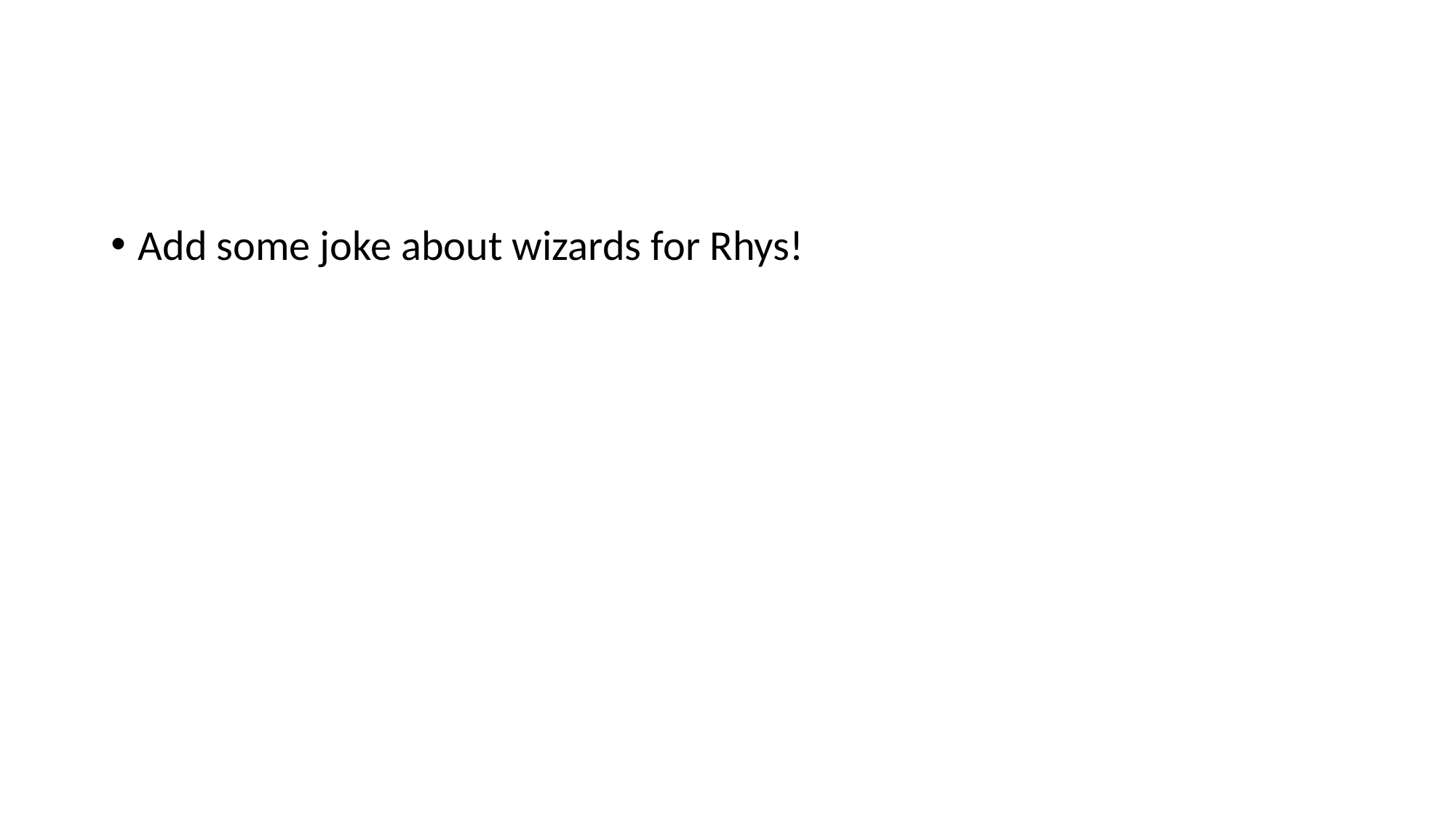

#
Add some joke about wizards for Rhys!